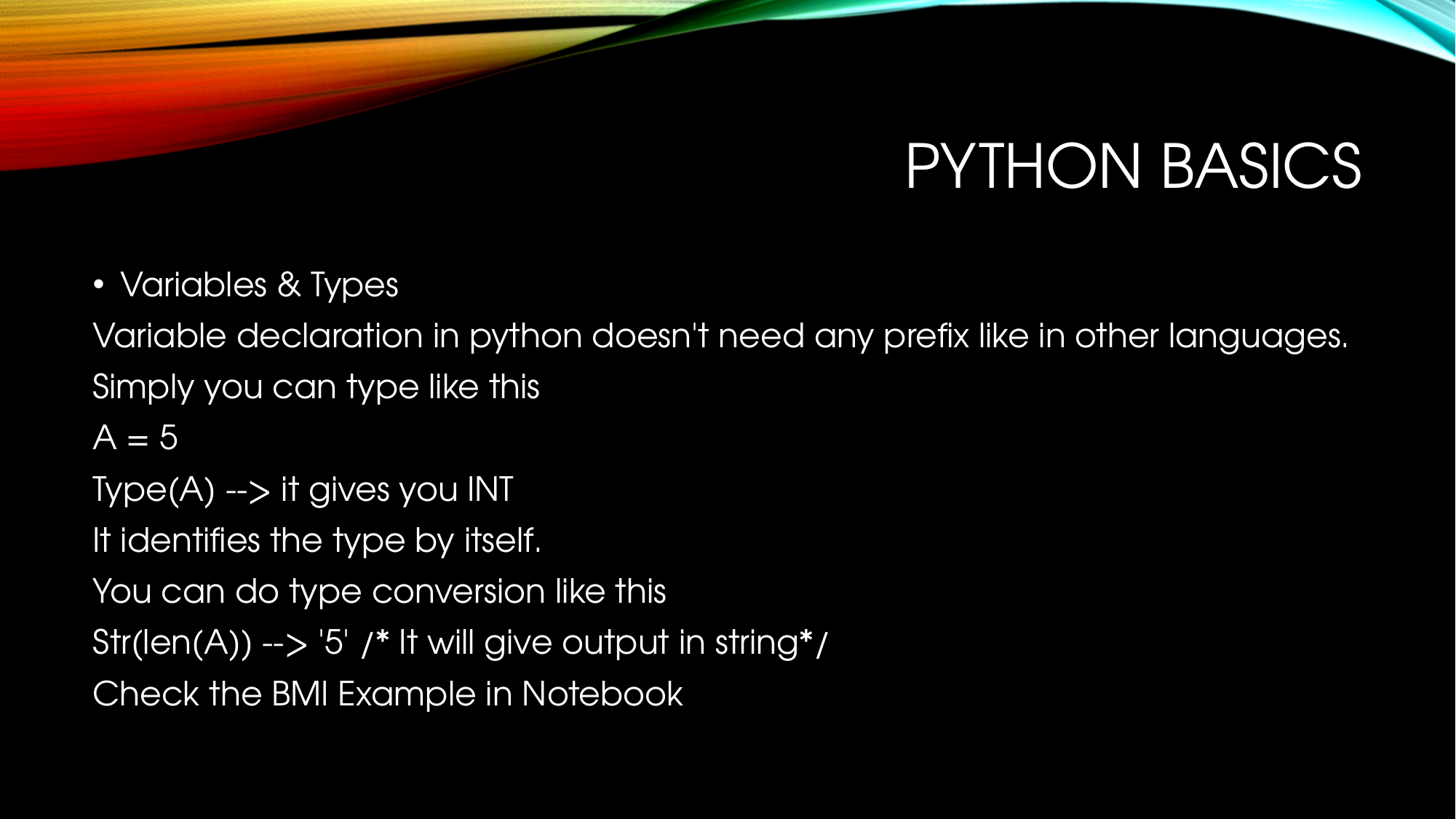

# Python basics
Variables & Types
Variable declaration in python doesn't need any prefix like in other languages.
Simply you can type like this
A = 5
Type(A) --> it gives you INT
It identifies the type by itself.
You can do type conversion like this
Str(len(A)) --> '5' /* It will give output in string*/
Check the BMI Example in Notebook